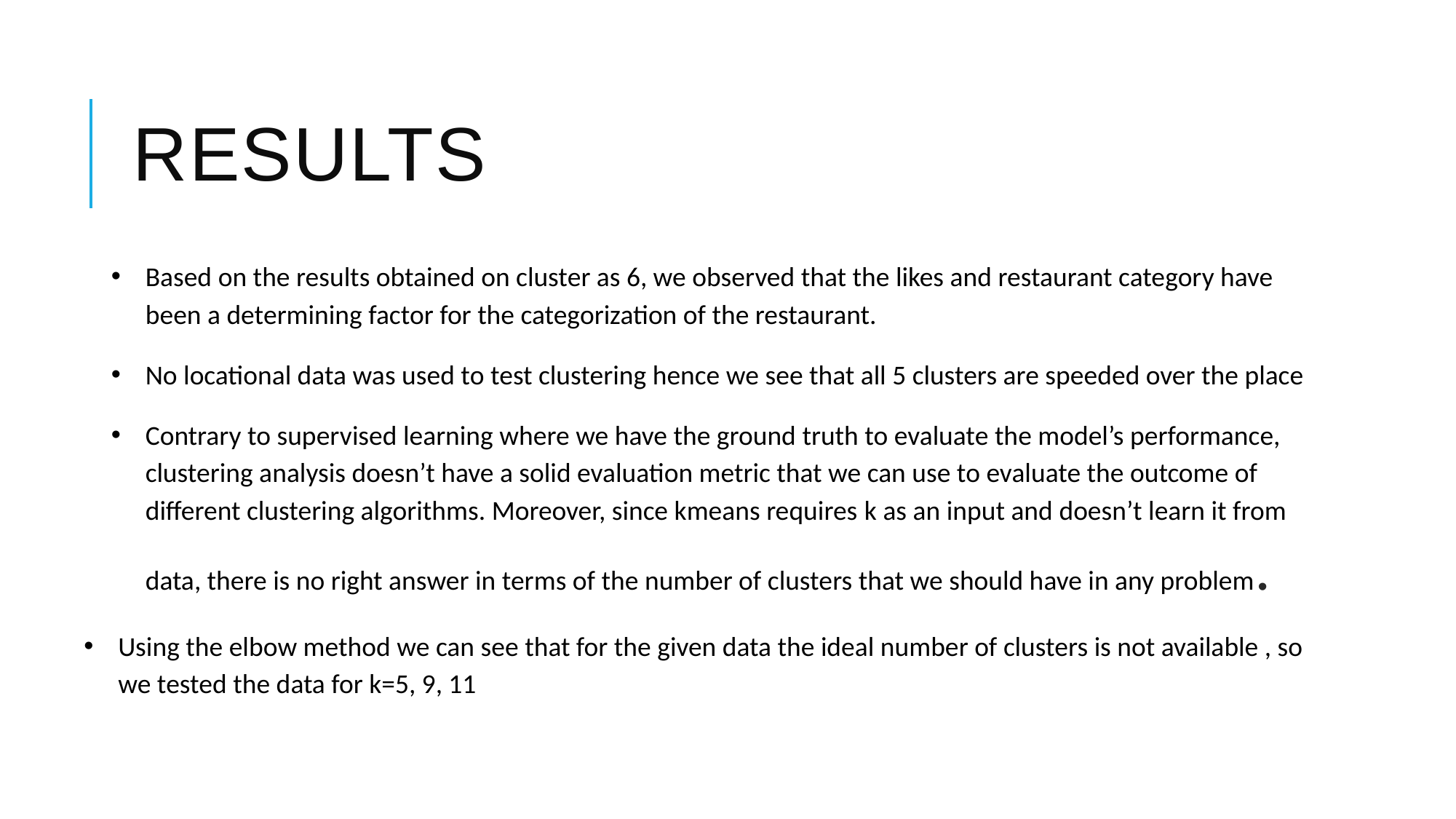

# Results
Based on the results obtained on cluster as 6, we observed that the likes and restaurant category have been a determining factor for the categorization of the restaurant.
No locational data was used to test clustering hence we see that all 5 clusters are speeded over the place
Contrary to supervised learning where we have the ground truth to evaluate the model’s performance, clustering analysis doesn’t have a solid evaluation metric that we can use to evaluate the outcome of different clustering algorithms. Moreover, since kmeans requires k as an input and doesn’t learn it from data, there is no right answer in terms of the number of clusters that we should have in any problem.
Using the elbow method we can see that for the given data the ideal number of clusters is not available , so we tested the data for k=5, 9, 11